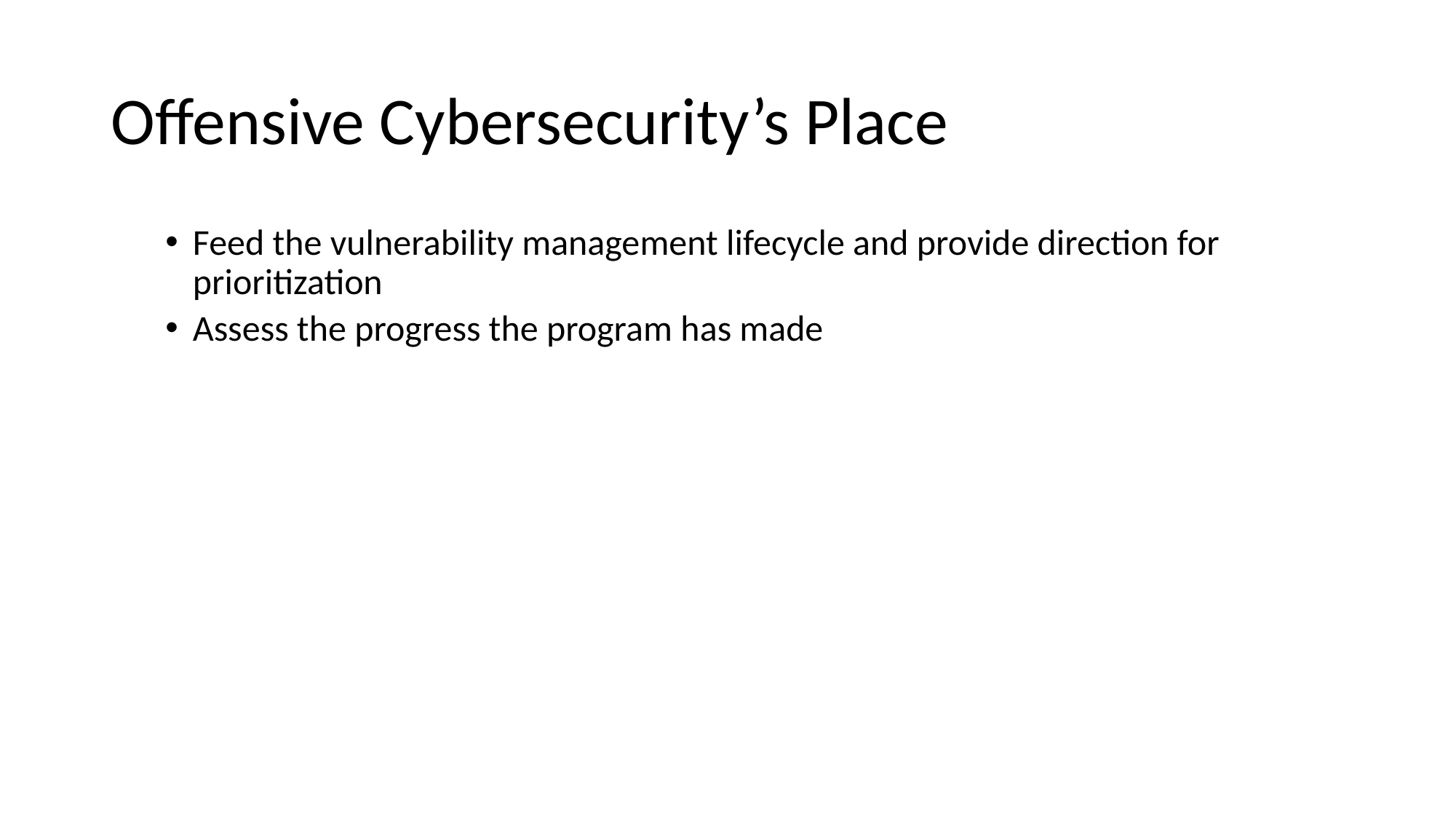

# Offensive Cybersecurity’s Place
Feed the vulnerability management lifecycle and provide direction for prioritization
Assess the progress the program has made